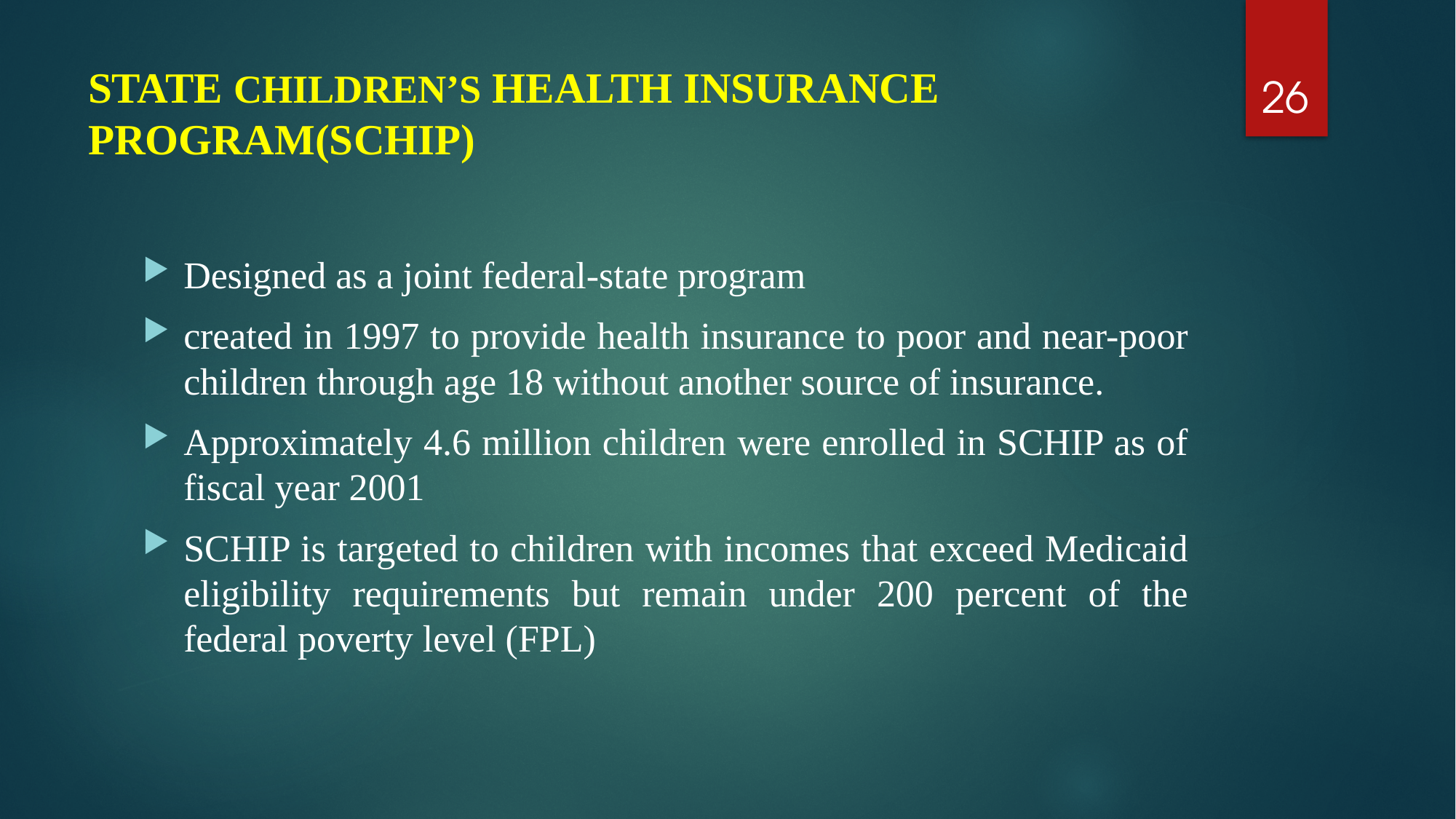

26
# STATE CHILDREN’S HEALTH INSURANCE PROGRAM(SCHIP)
Designed as a joint federal-state program
created in 1997 to provide health insurance to poor and near-poor children through age 18 without another source of insurance.
Approximately 4.6 million children were enrolled in SCHIP as of fiscal year 2001
SCHIP is targeted to children with incomes that exceed Medicaid eligibility requirements but remain under 200 percent of the federal poverty level (FPL)